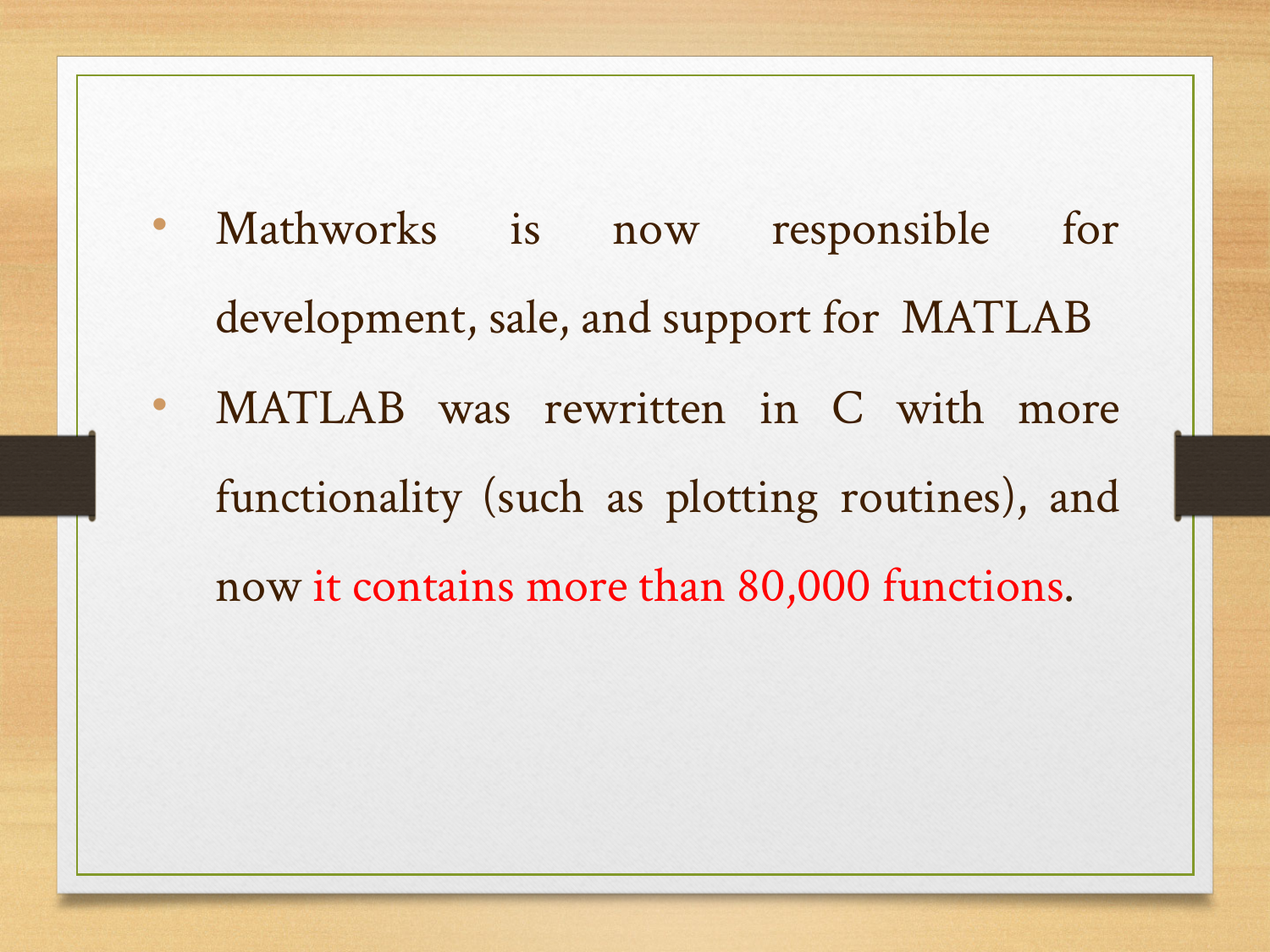

Mathworks is now responsible for development, sale, and support for  MATLAB
MATLAB was rewritten in C with more functionality (such as plotting routines), and now it contains more than 80,000 functions.